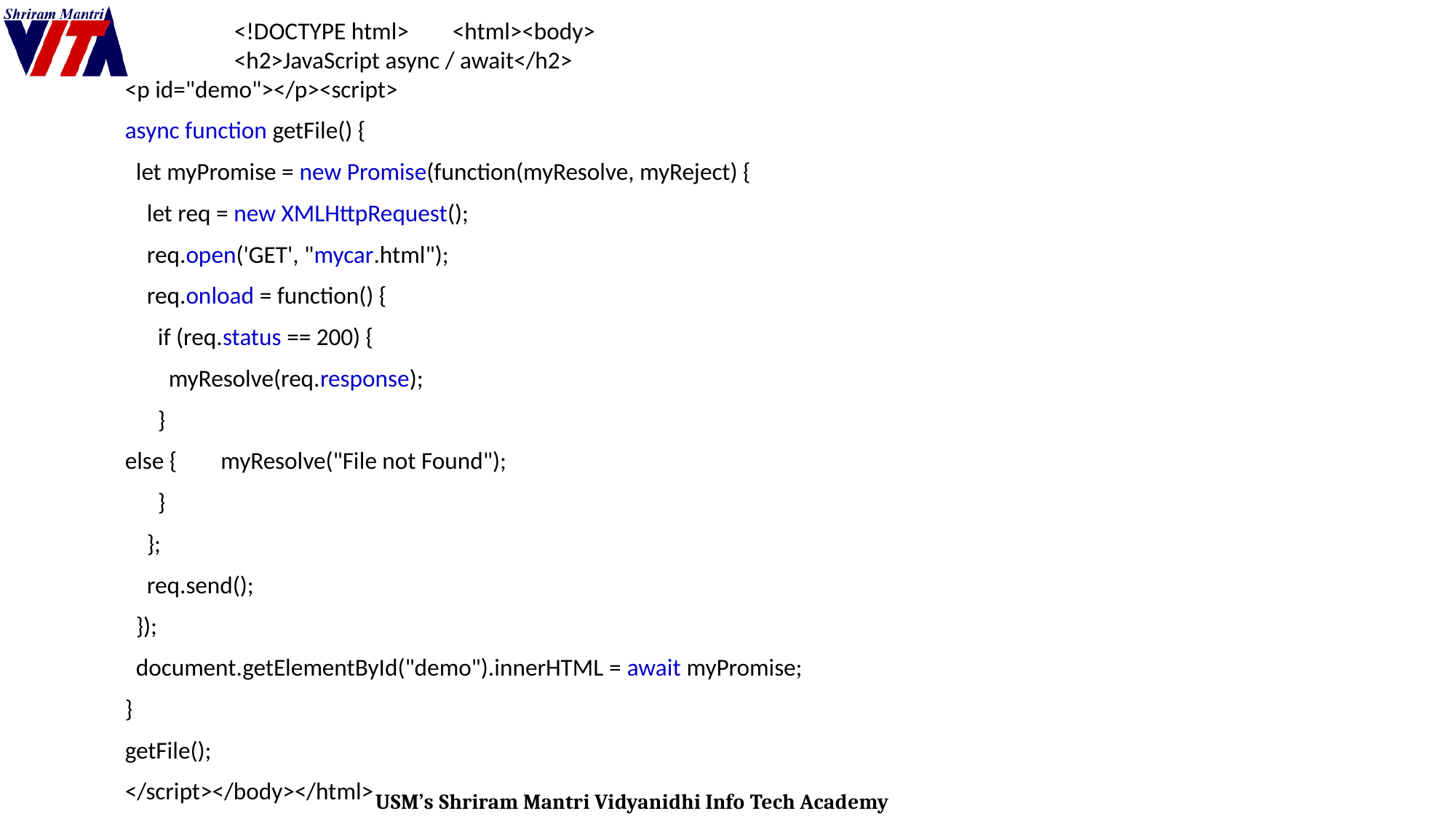

<!DOCTYPE html>	<html><body>
	<h2>JavaScript async / await</h2>
<p id="demo"></p><script>
async function getFile() {
  let myPromise = new Promise(function(myResolve, myReject) {
    let req = new XMLHttpRequest();
    req.open('GET', "mycar.html");
    req.onload = function() {
      if (req.status == 200) {
        myResolve(req.response);
      }
else {        myResolve("File not Found");
      }
    };
    req.send();
  });
  document.getElementById("demo").innerHTML = await myPromise;
}
getFile();
</script></body></html>